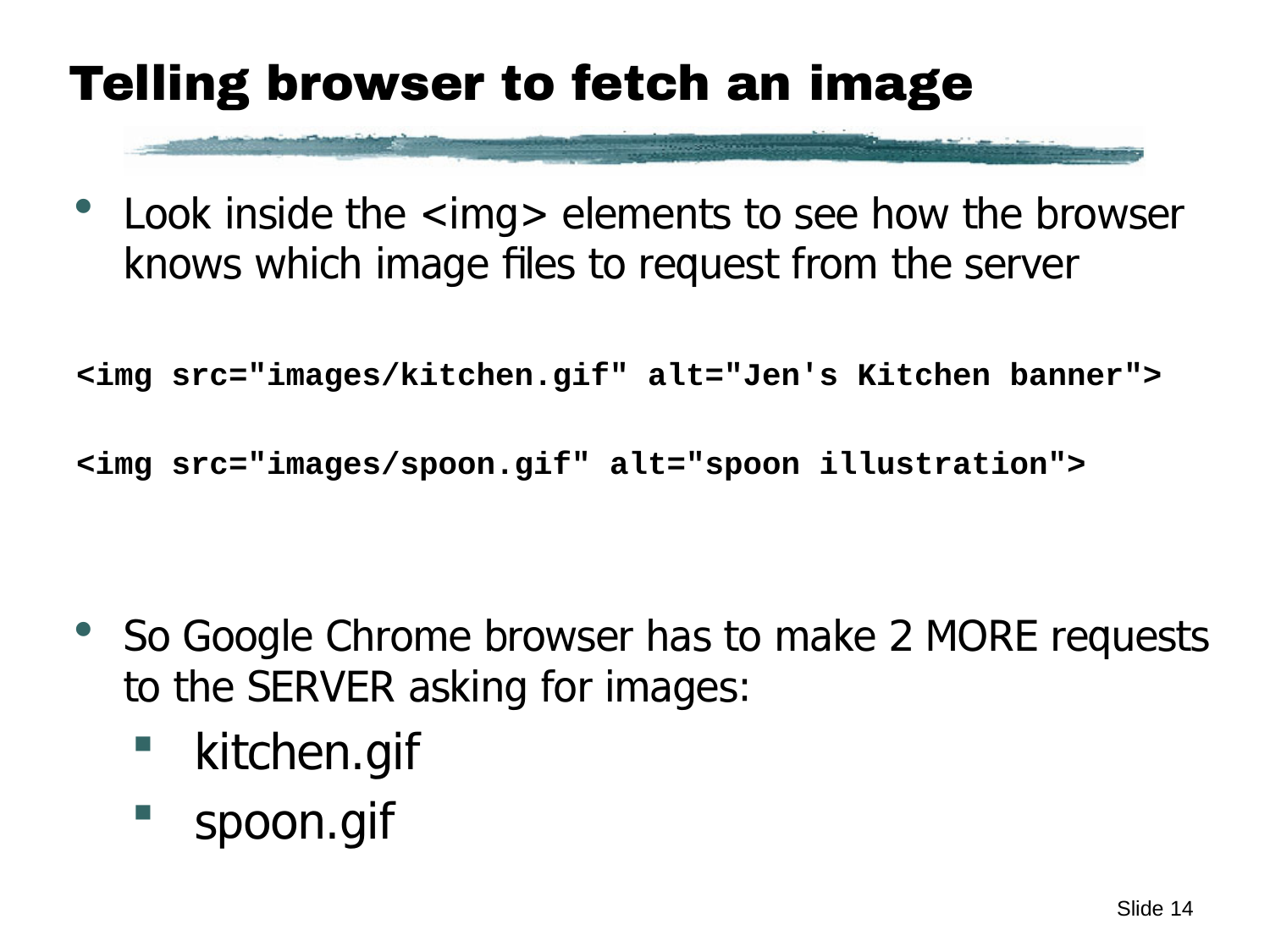

# Telling browser to fetch an image
Look inside the <img> elements to see how the browser knows which image files to request from the server

<img src="images/kitchen.gif" alt="Jen's Kitchen banner">

<img src="images/spoon.gif" alt="spoon illustration">

So Google Chrome browser has to make 2 MORE requests to the SERVER asking for images:
kitchen.gif
spoon.gif

Slide 14